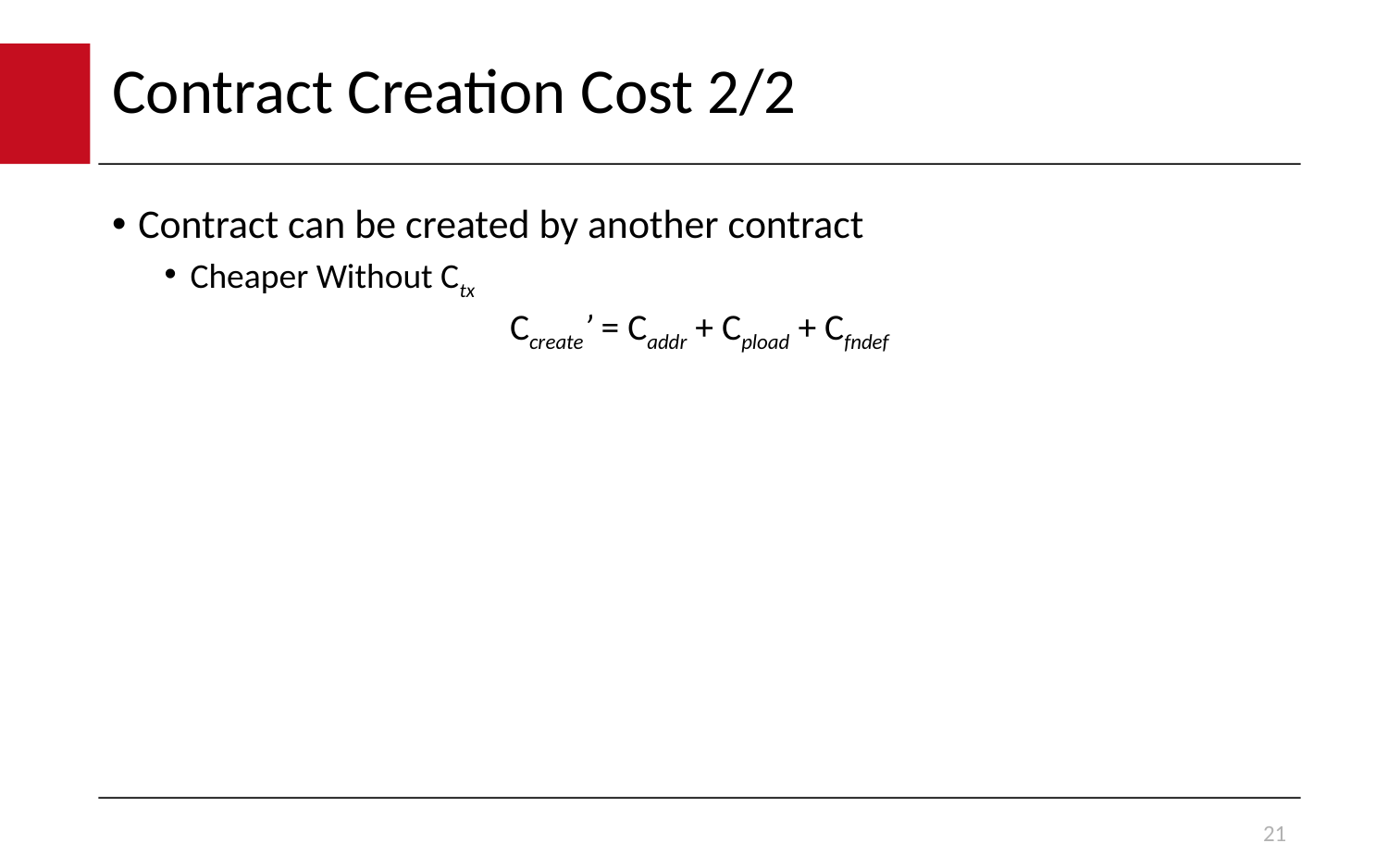

# Contract Creation Cost 2/2
Contract can be created by another contract
Cheaper Without Ctx
Ccreate’ = Caddr + Cpload + Cfndef

21